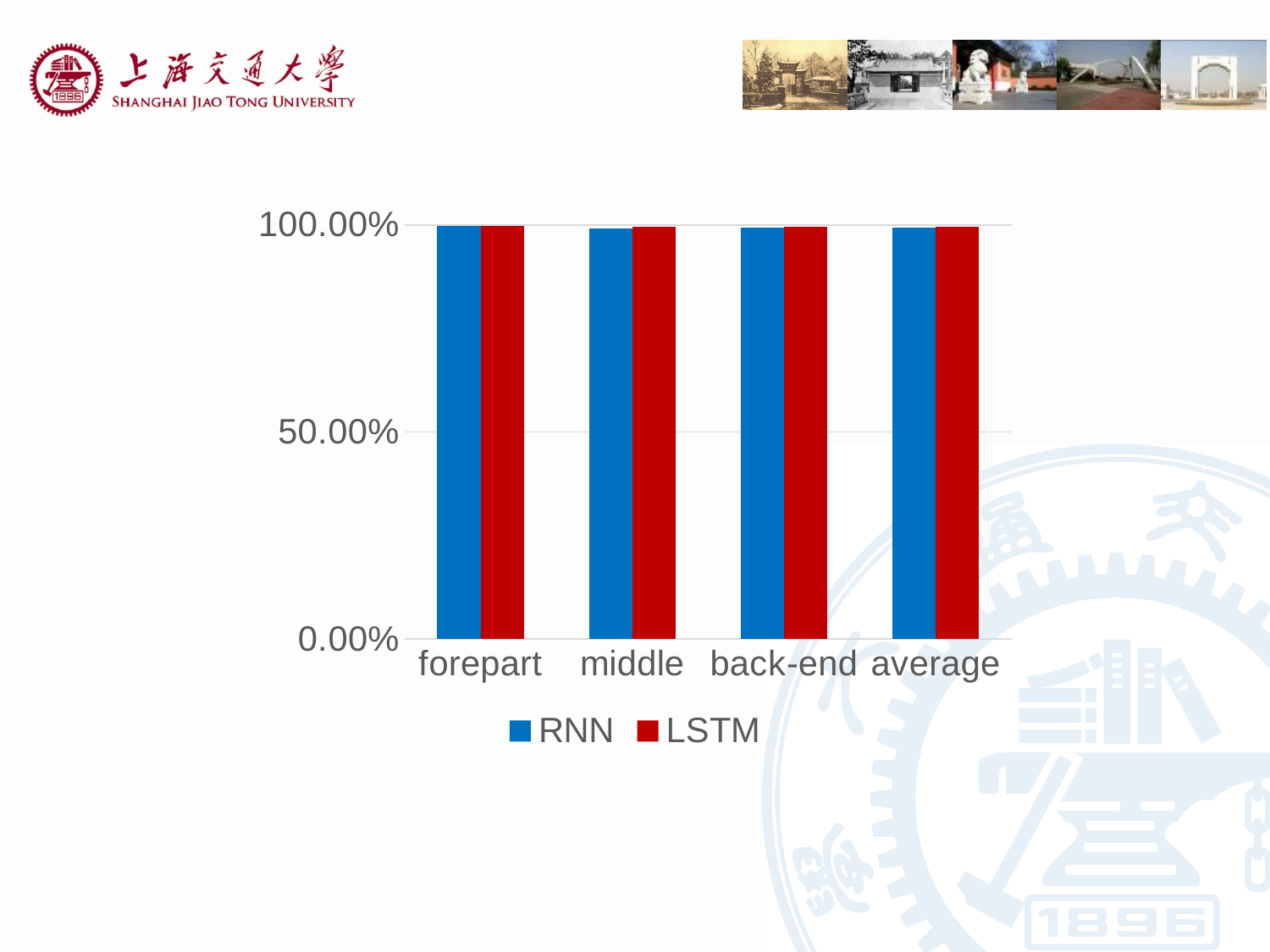

### Chart

| Category | RNN | LSTM |
|---|---|---|
| forepart | 0.9974 | 0.9987 |
| middle | 0.9919 | 0.9956 |
| back-end | 0.9945 | 0.9951 |
| average | 0.9946 | 0.9965 |